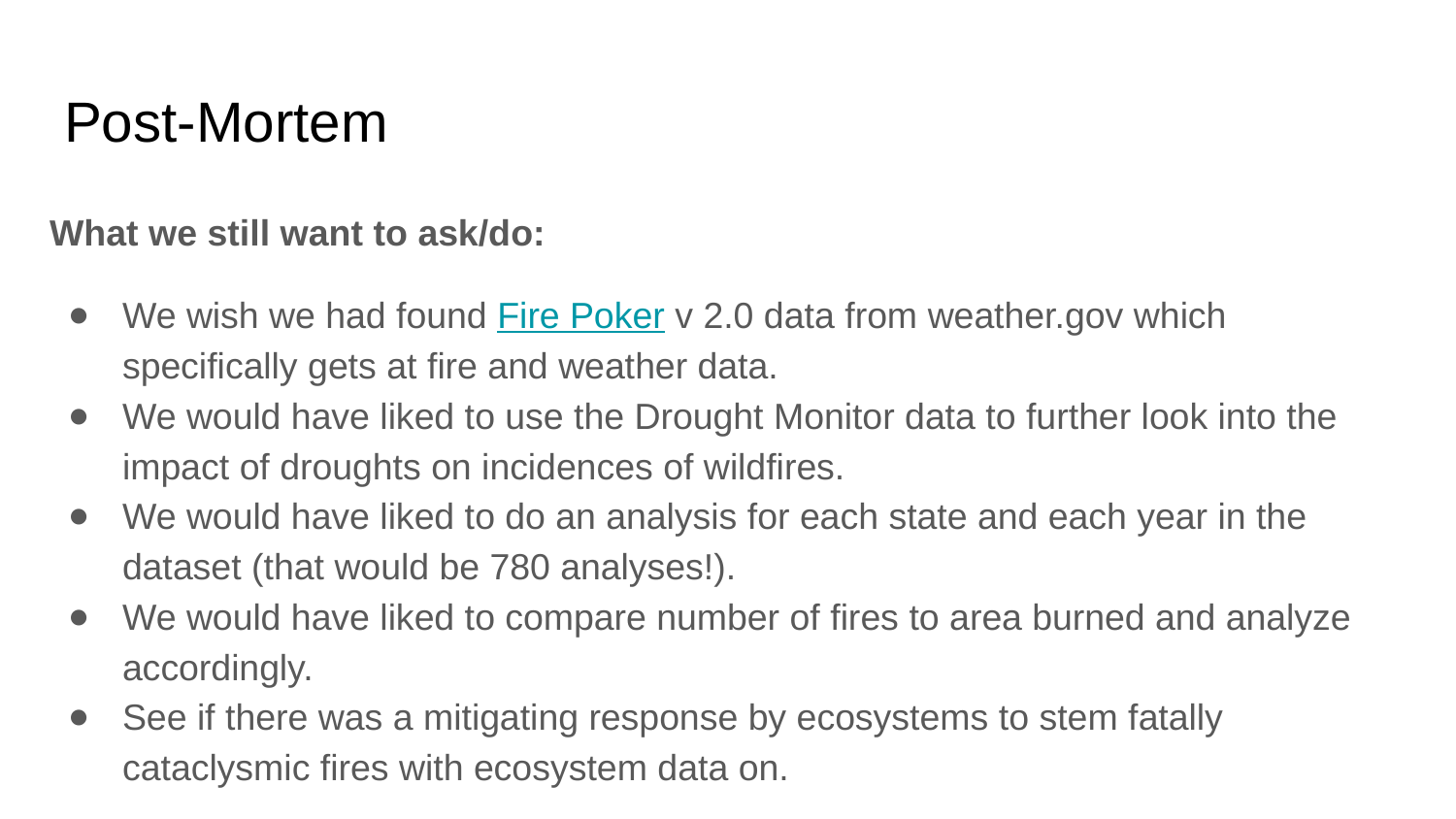

# Post-Mortem
What we still want to ask/do:
We wish we had found Fire Poker v 2.0 data from weather.gov which specifically gets at fire and weather data.
We would have liked to use the Drought Monitor data to further look into the impact of droughts on incidences of wildfires.
We would have liked to do an analysis for each state and each year in the dataset (that would be 780 analyses!).
We would have liked to compare number of fires to area burned and analyze accordingly.
See if there was a mitigating response by ecosystems to stem fatally cataclysmic fires with ecosystem data on.